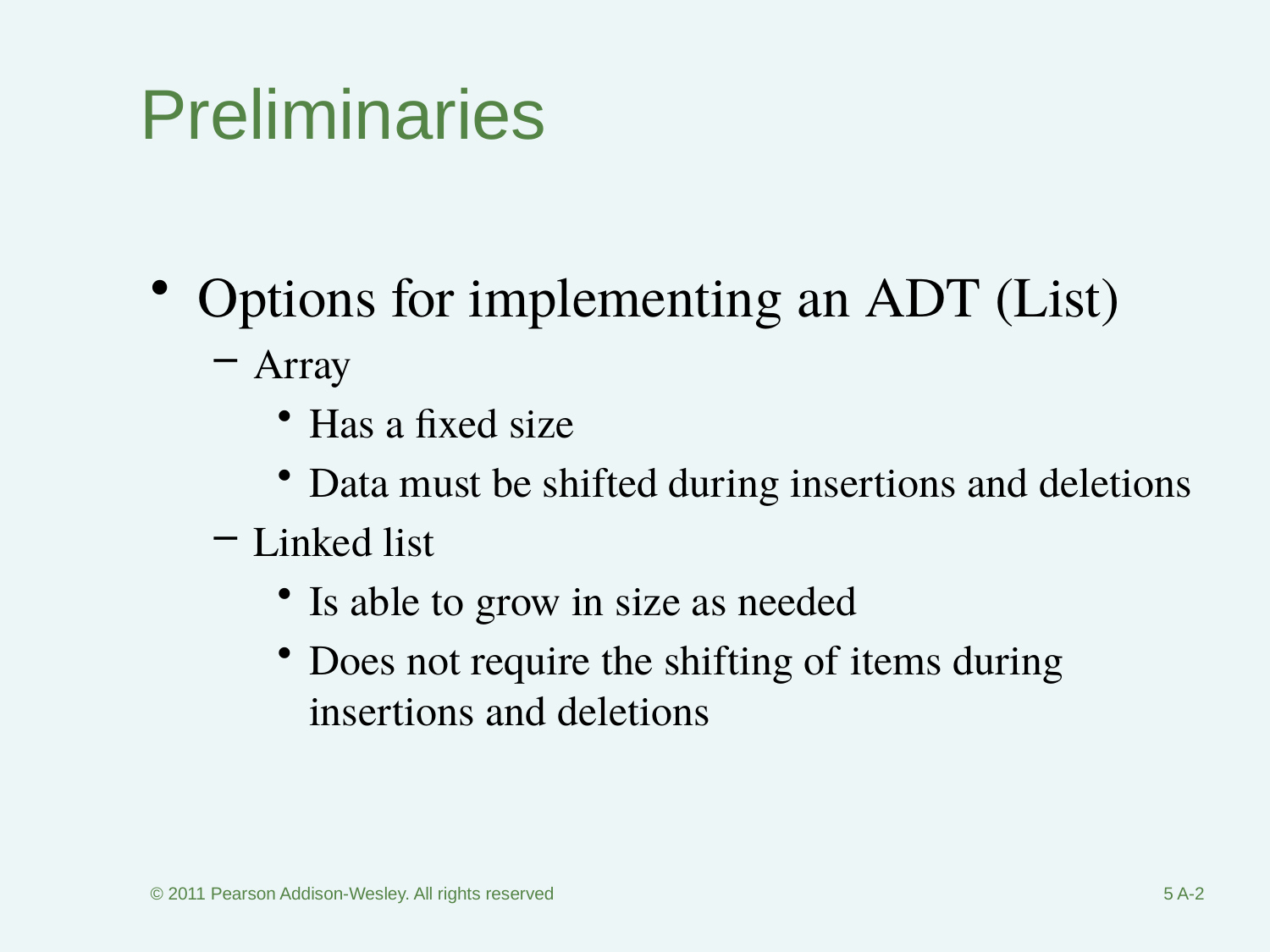

# Preliminaries
Options for implementing an ADT (List)
Array
Has a fixed size
Data must be shifted during insertions and deletions
Linked list
Is able to grow in size as needed
Does not require the shifting of items during insertions and deletions
© 2011 Pearson Addison-Wesley. All rights reserved
5 A-2